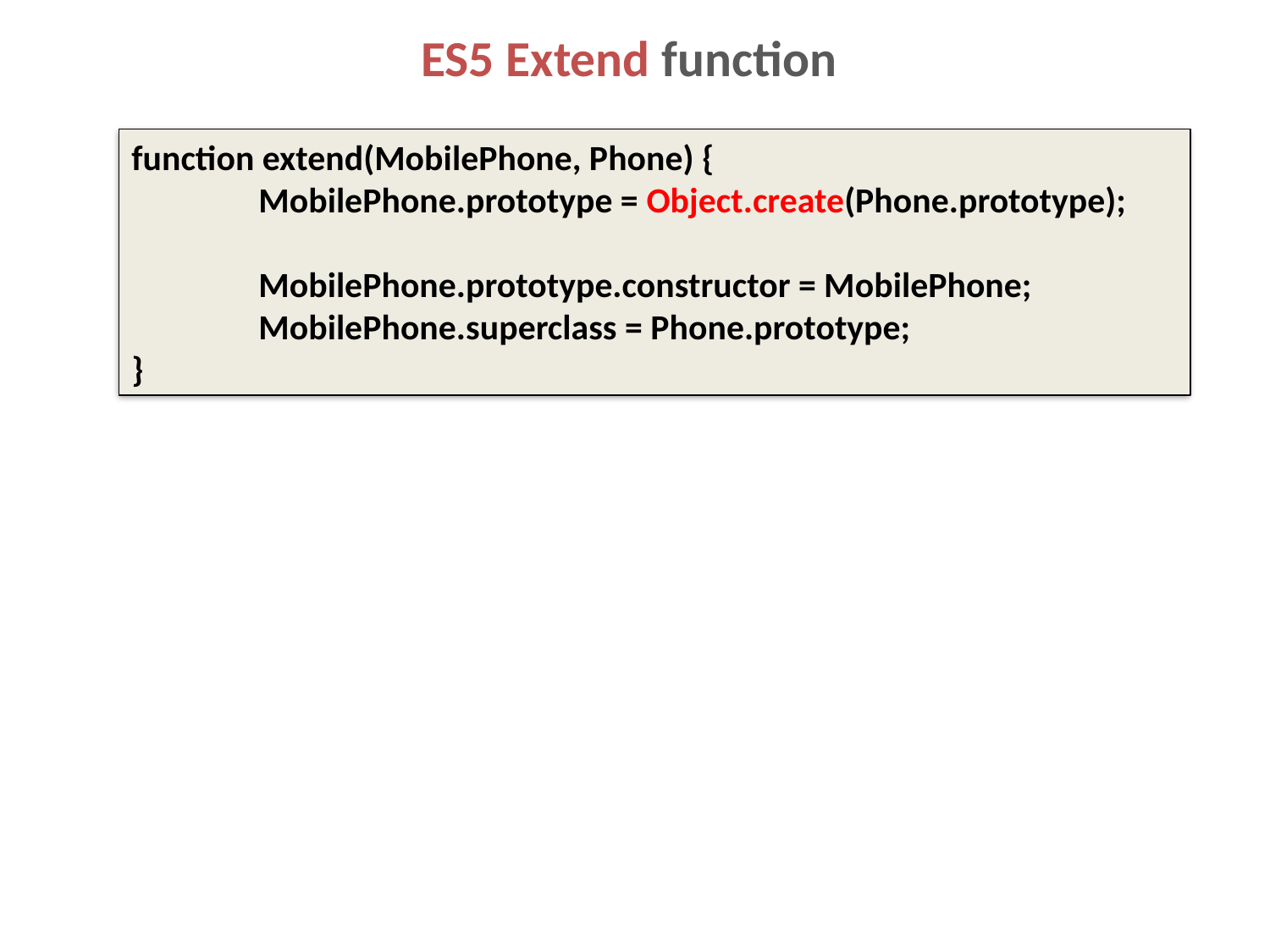

# ES5 Extend function
function extend(MobilePhone, Phone) {
	MobilePhone.prototype = Object.create(Phone.prototype);

	MobilePhone.prototype.constructor = MobilePhone;
	MobilePhone.superclass = Phone.prototype;
}